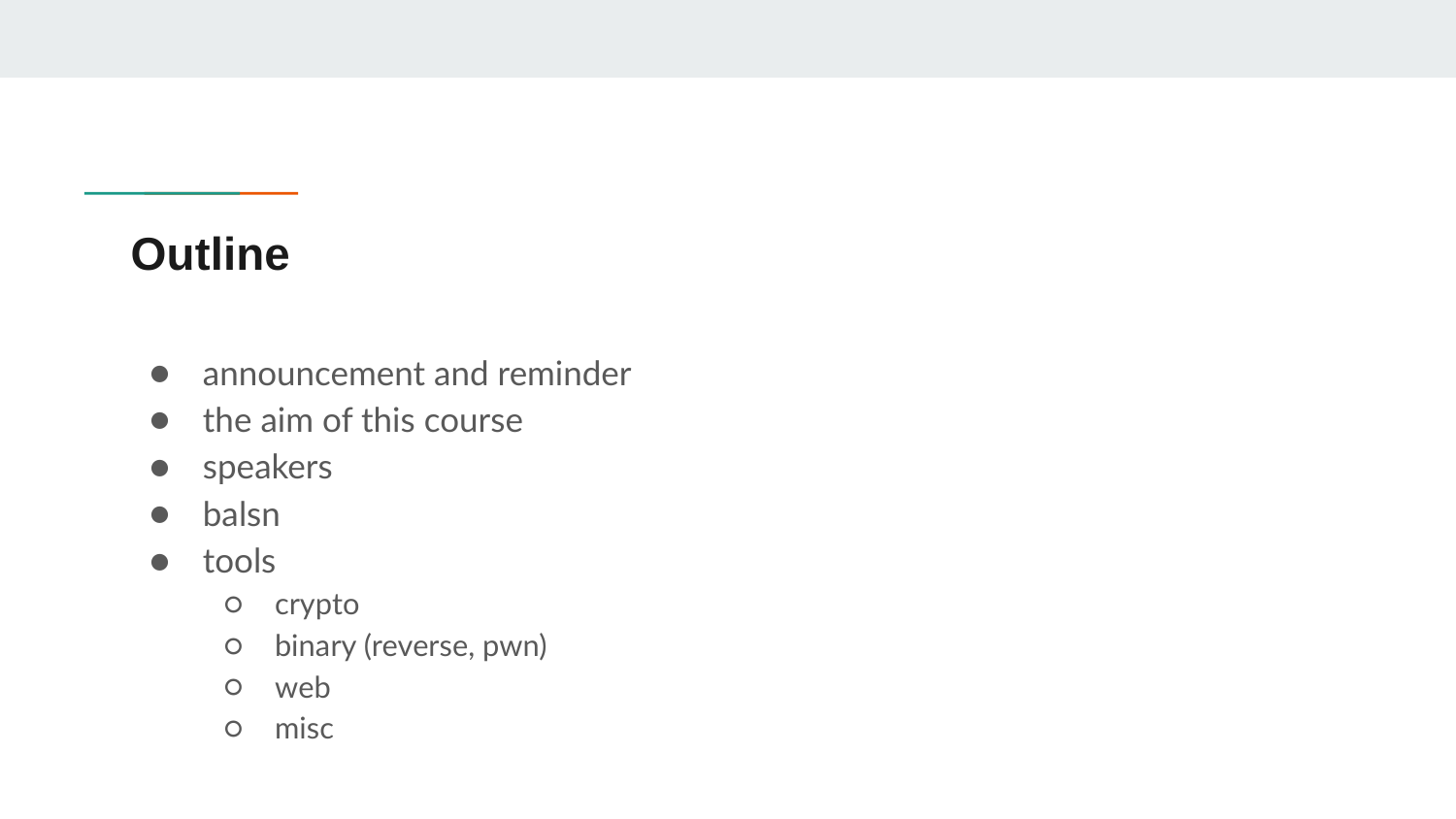

# Outline
announcement and reminder
the aim of this course
speakers
balsn
tools
crypto
binary (reverse, pwn)
web
misc